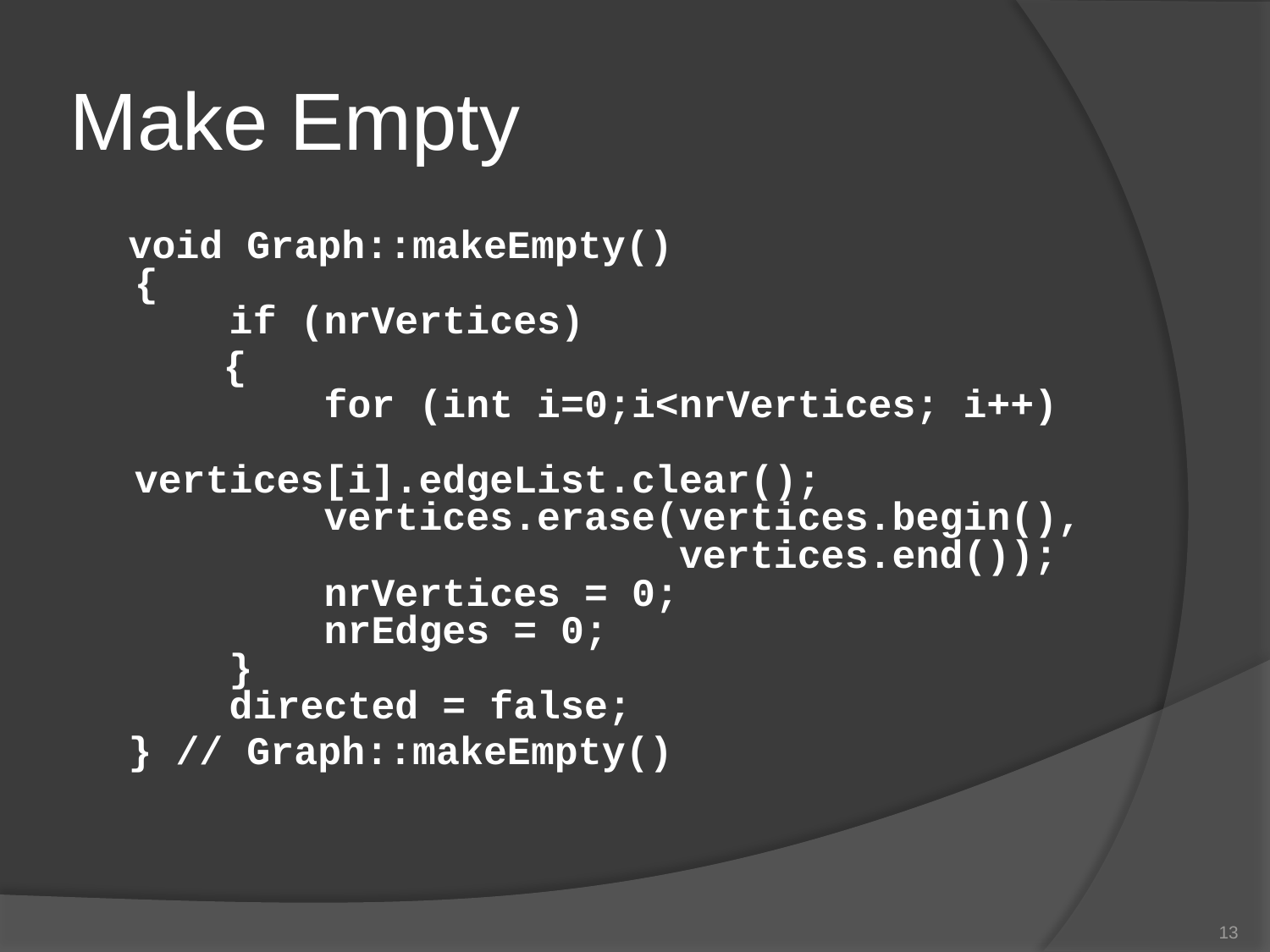

# Make Empty
  void Graph::makeEmpty()
{
    if (nrVertices)
      {
        for (int i=0;i<nrVertices; i++)
            vertices[i].edgeList.clear();
        vertices.erase(vertices.begin(),
                       vertices.end());
        nrVertices = 0;
        nrEdges = 0;
    }
    directed = false;
  } // Graph::makeEmpty()
13